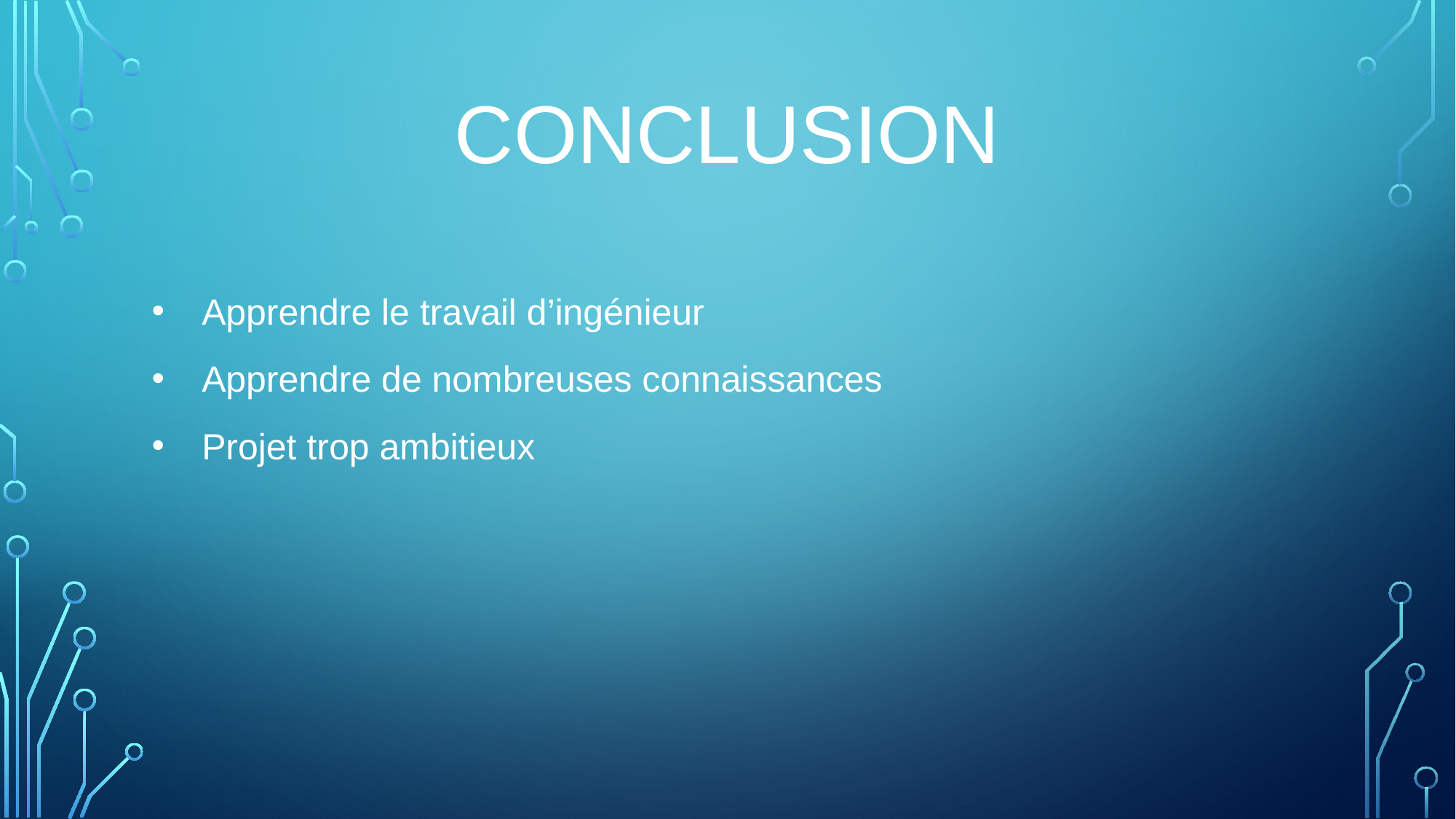

# CONCLUSION
Apprendre le travail d’ingénieur
Apprendre de nombreuses connaissances
Projet trop ambitieux